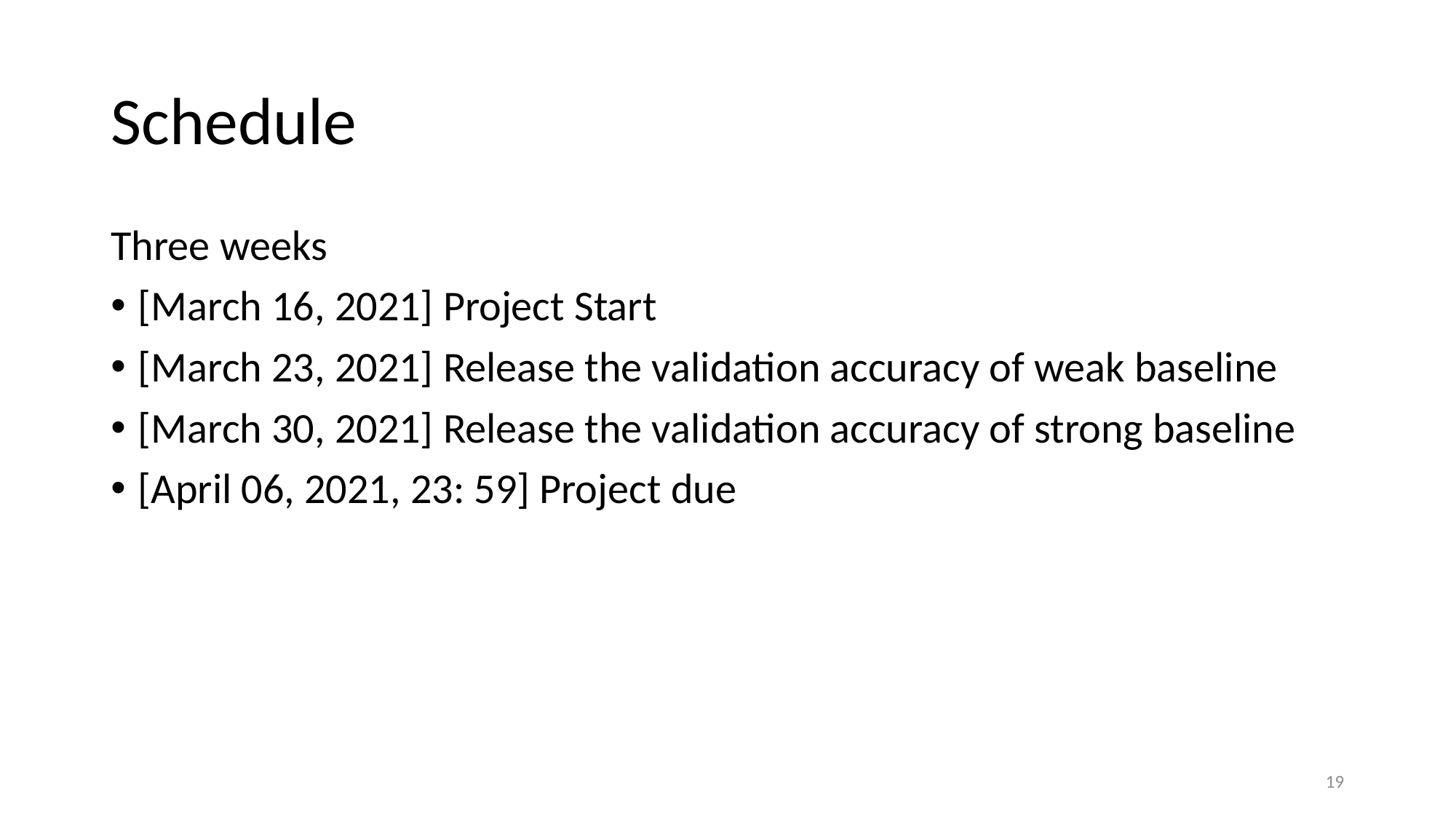

# Schedule
Three weeks
[March 16, 2021] Project Start
[March 23, 2021] Release the validation accuracy of weak baseline
[March 30, 2021] Release the validation accuracy of strong baseline
[April 06, 2021, 23: 59] Project due
19